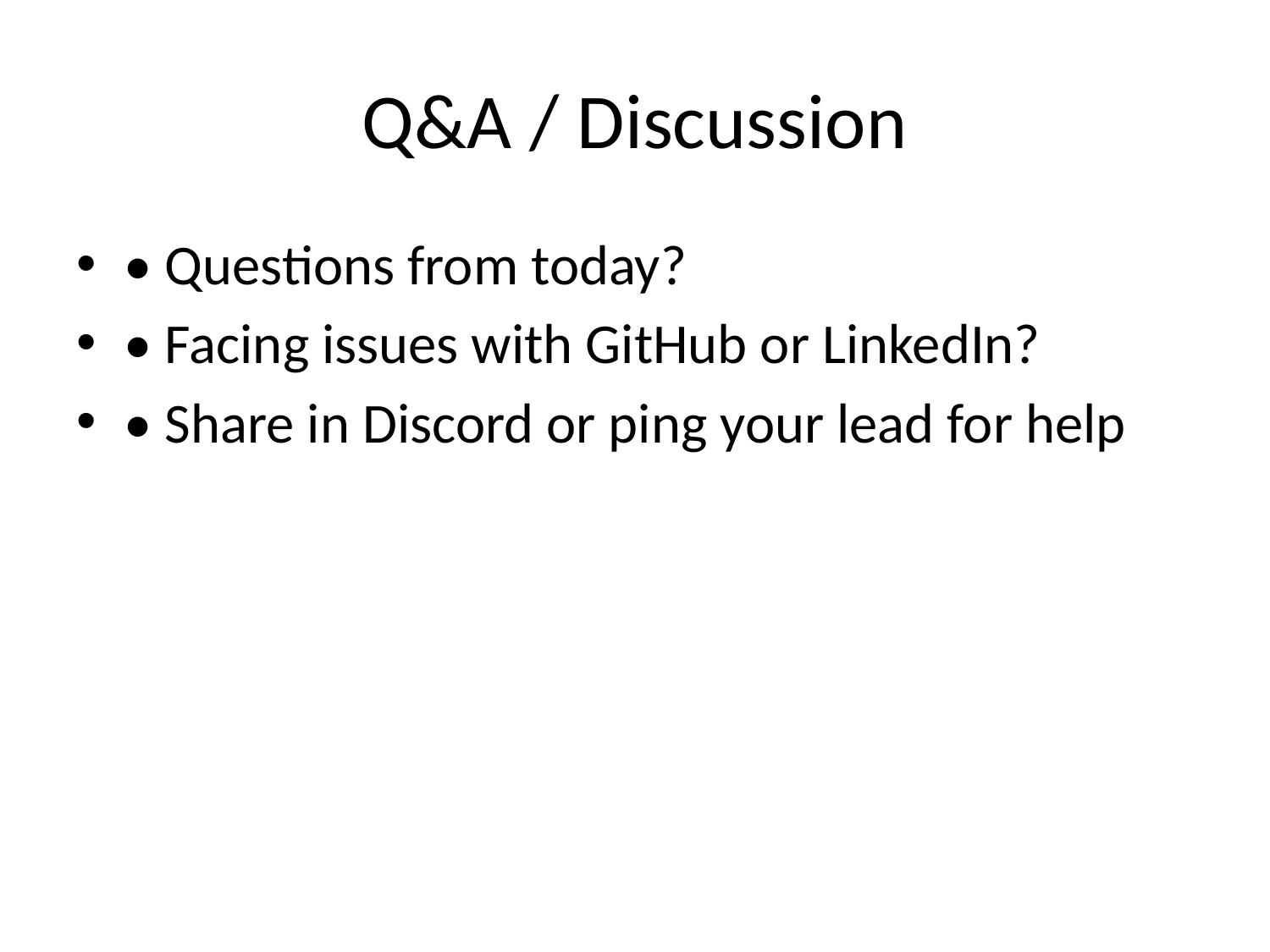

# Q&A / Discussion
• Questions from today?
• Facing issues with GitHub or LinkedIn?
• Share in Discord or ping your lead for help